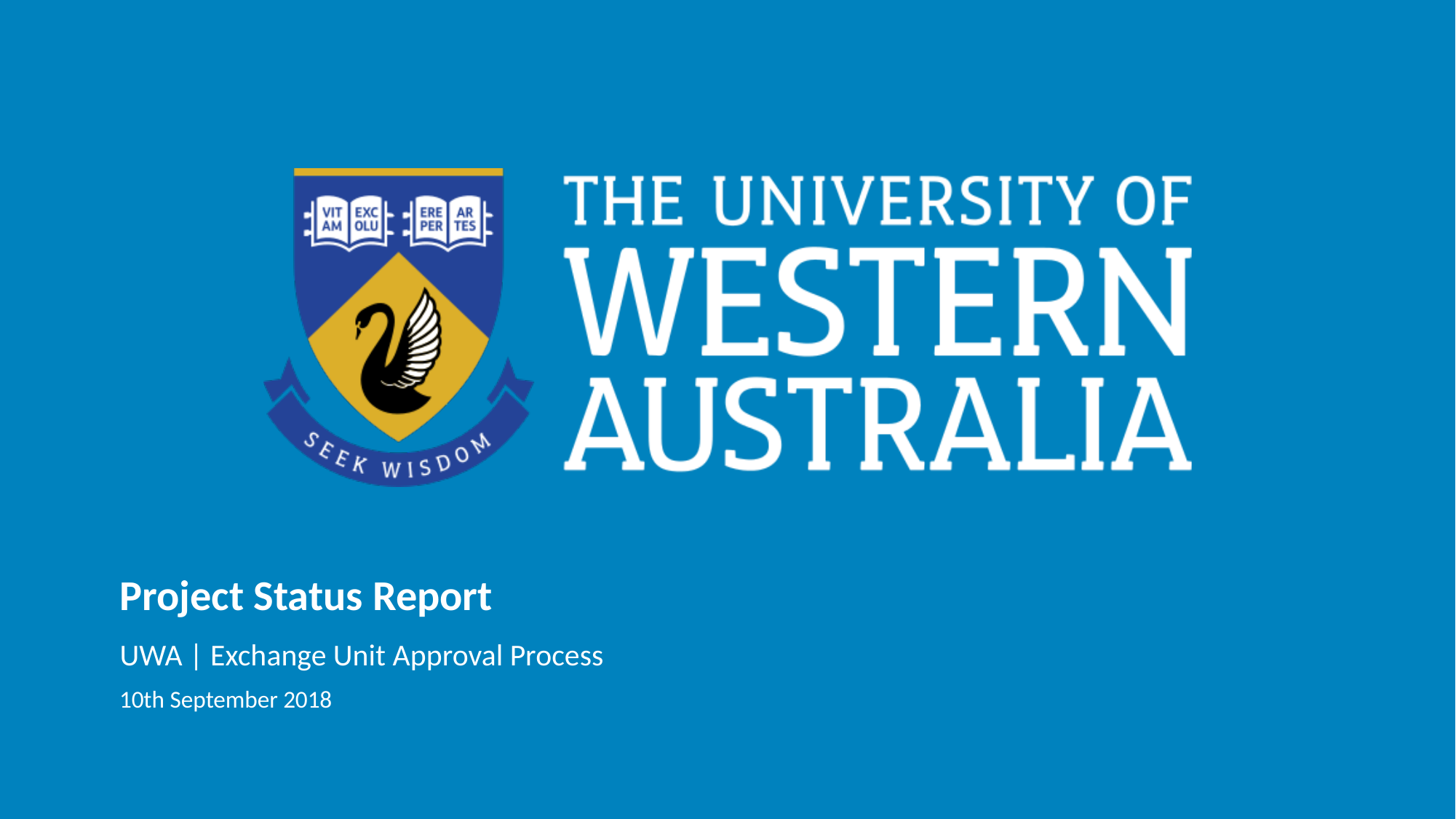

# Project Status Report
UWA | Exchange Unit Approval Process
10th September 2018